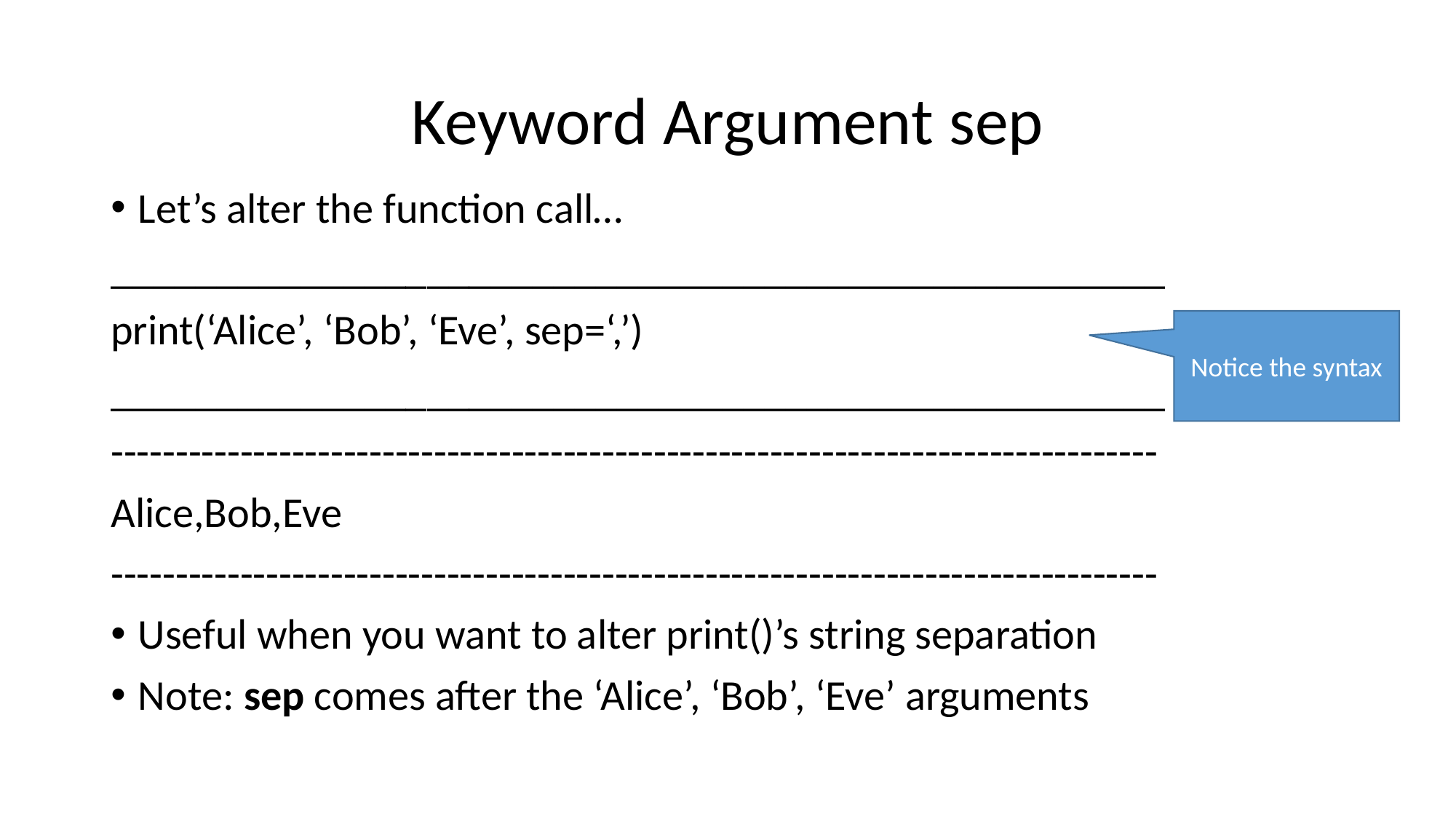

# Keyword Argument sep
Let’s alter the function call…
__________________________________________________
print(‘Alice’, ‘Bob’, ‘Eve’, sep=‘,’)
__________________________________________________
---------------------------------------------------------------------------------
Alice,Bob,Eve
---------------------------------------------------------------------------------
Useful when you want to alter print()’s string separation
Note: sep comes after the ‘Alice’, ‘Bob’, ‘Eve’ arguments
Notice the syntax